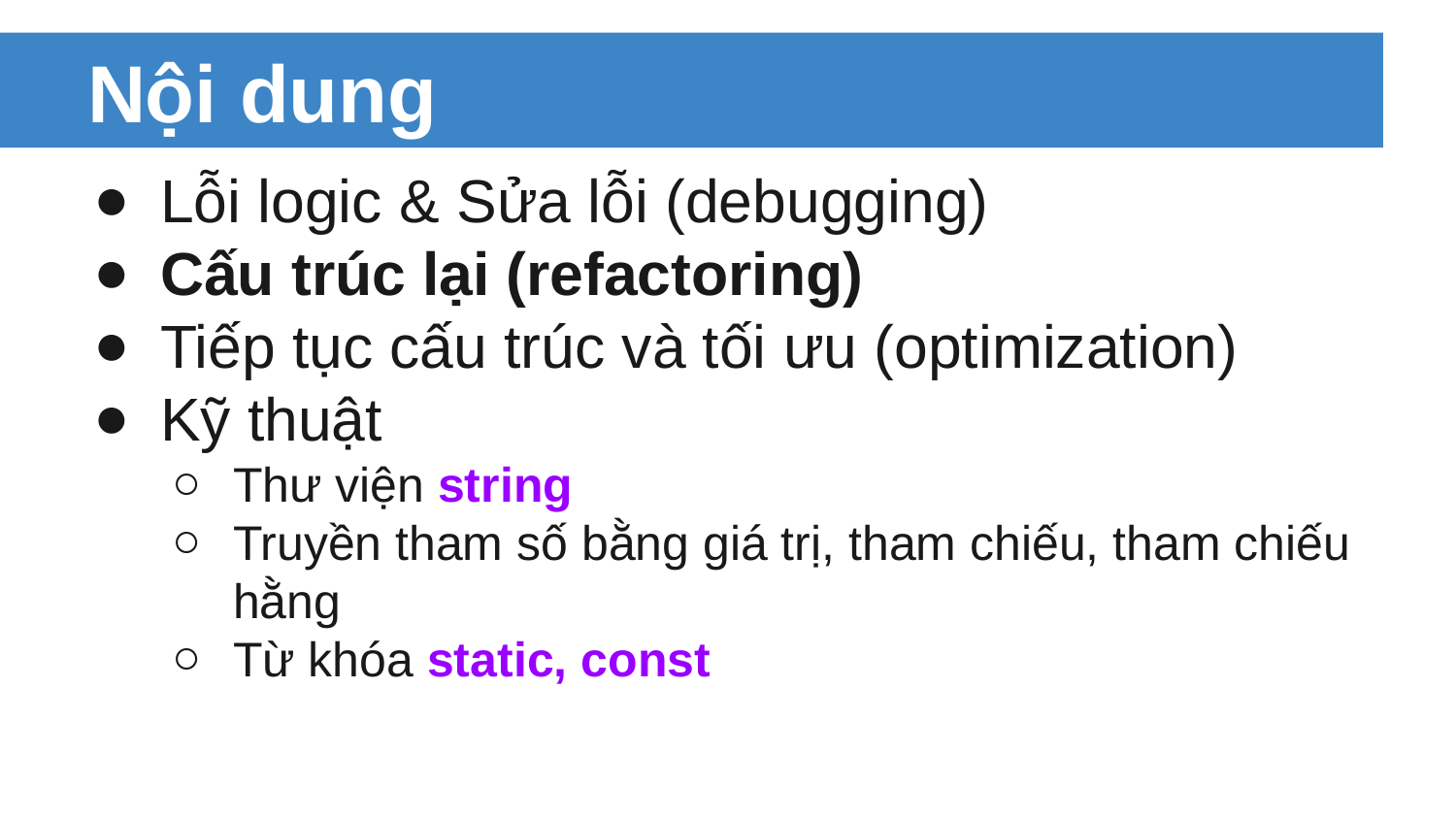

# Nội dung
Lỗi logic & Sửa lỗi (debugging)
Cấu trúc lại (refactoring)
Tiếp tục cấu trúc và tối ưu (optimization)
Kỹ thuật
Thư viện string
Truyền tham số bằng giá trị, tham chiếu, tham chiếu hằng
Từ khóa static, const